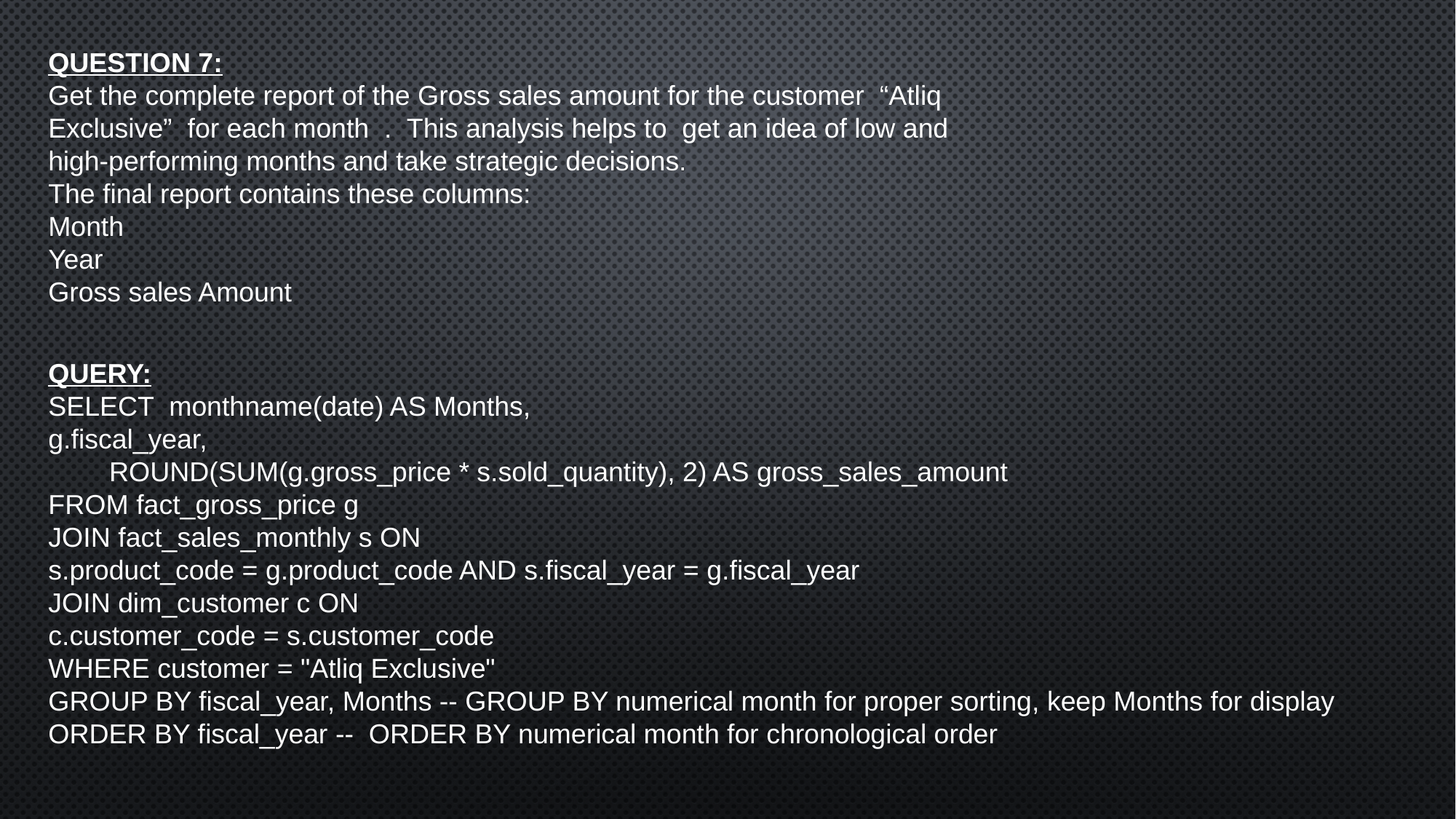

QUESTION 7:
Get the complete report of the Gross sales amount for the customer  “Atliq
Exclusive”  for each month  .  This analysis helps to  get an idea of low and
high-performing months and take strategic decisions.
The final report contains these columns:
Month
Year
Gross sales Amount
QUERY:
SELECT  monthname(date) AS Months,
g.fiscal_year,
        ROUND(SUM(g.gross_price * s.sold_quantity), 2) AS gross_sales_amount
FROM fact_gross_price g
JOIN fact_sales_monthly s ON
s.product_code = g.product_code AND s.fiscal_year = g.fiscal_year
JOIN dim_customer c ON
c.customer_code = s.customer_code
WHERE customer = "Atliq Exclusive"
GROUP BY fiscal_year, Months -- GROUP BY numerical month for proper sorting, keep Months for display
ORDER BY fiscal_year --  ORDER BY numerical month for chronological order
;